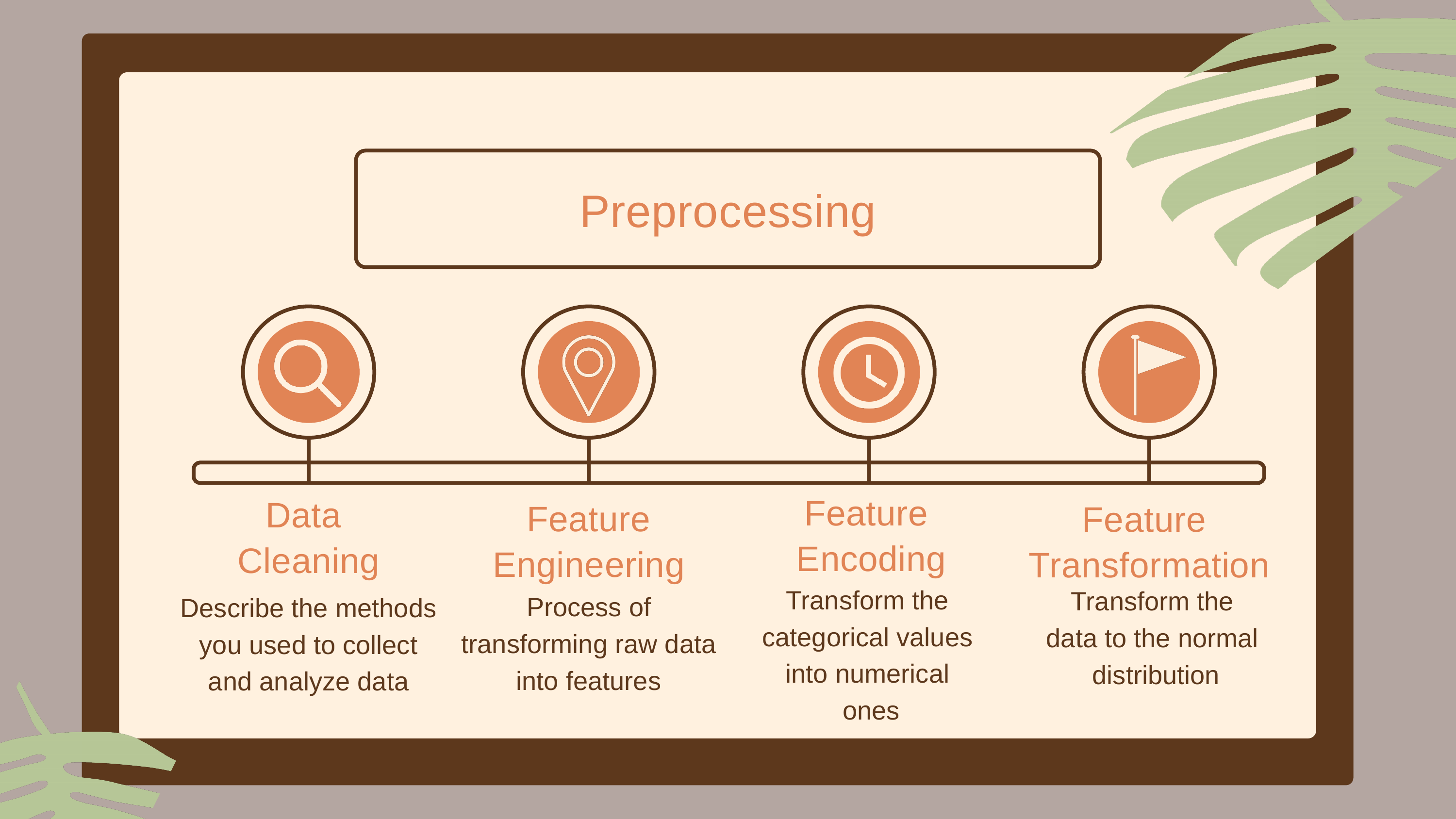

Preprocessing

Feature
Encoding
Data
Cleaning
Feature Engineering

Feature
Transformation
Transform the
categorical values
into numerical
ones
Transform the
data to the normal
distribution
Process of transforming raw data into features
Describe the methods you used to collect and analyze data